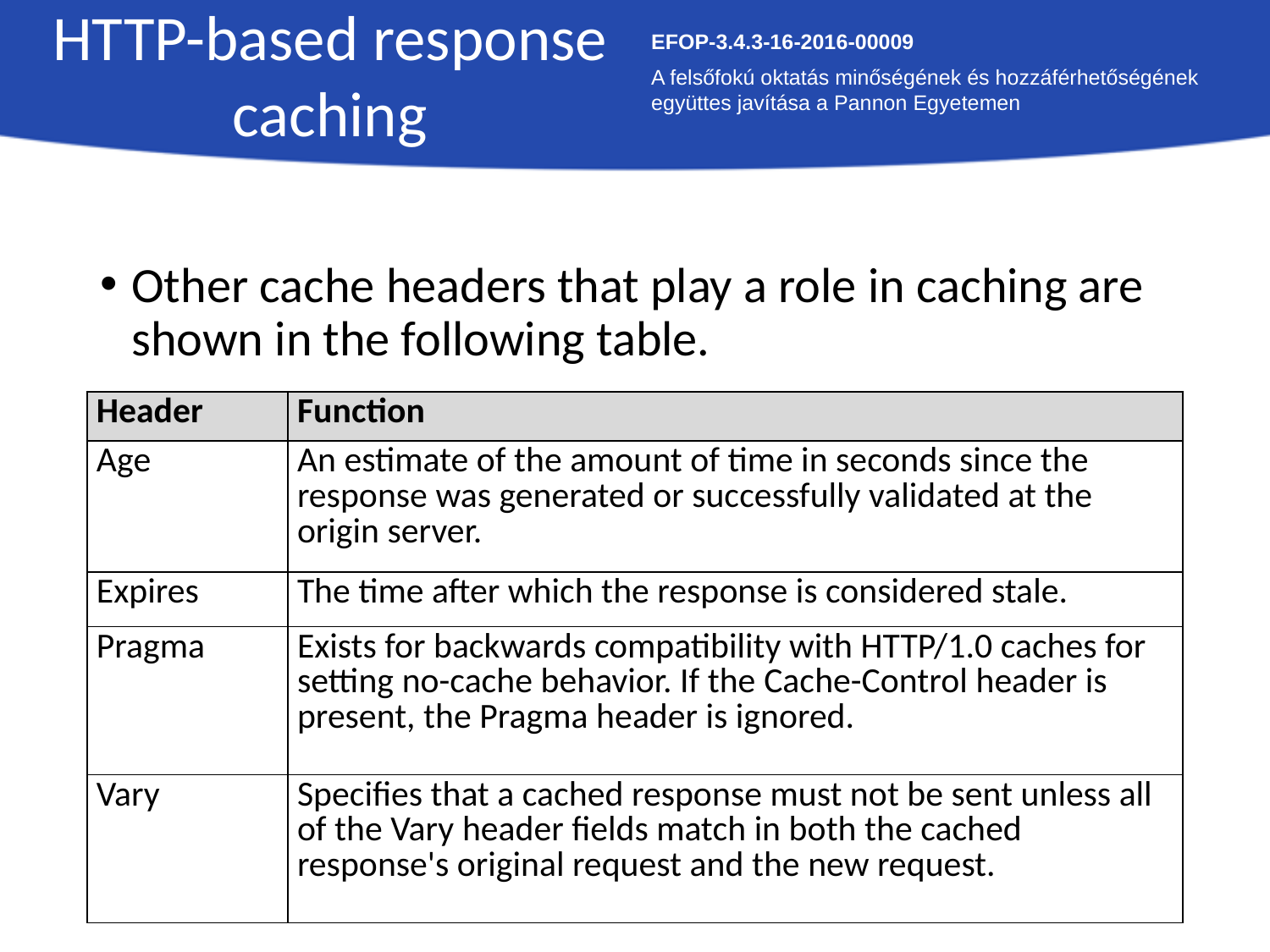

HTTP-based response caching
EFOP-3.4.3-16-2016-00009
A felsőfokú oktatás minőségének és hozzáférhetőségének együttes javítása a Pannon Egyetemen
Other cache headers that play a role in caching are shown in the following table.

| Header | Function |
| --- | --- |
| Age | An estimate of the amount of time in seconds since the response was generated or successfully validated at the origin server. |
| Expires | The time after which the response is considered stale. |
| Pragma | Exists for backwards compatibility with HTTP/1.0 caches for setting no-cache behavior. If the Cache-Control header is present, the Pragma header is ignored. |
| Vary | Specifies that a cached response must not be sent unless all of the Vary header fields match in both the cached response's original request and the new request. |